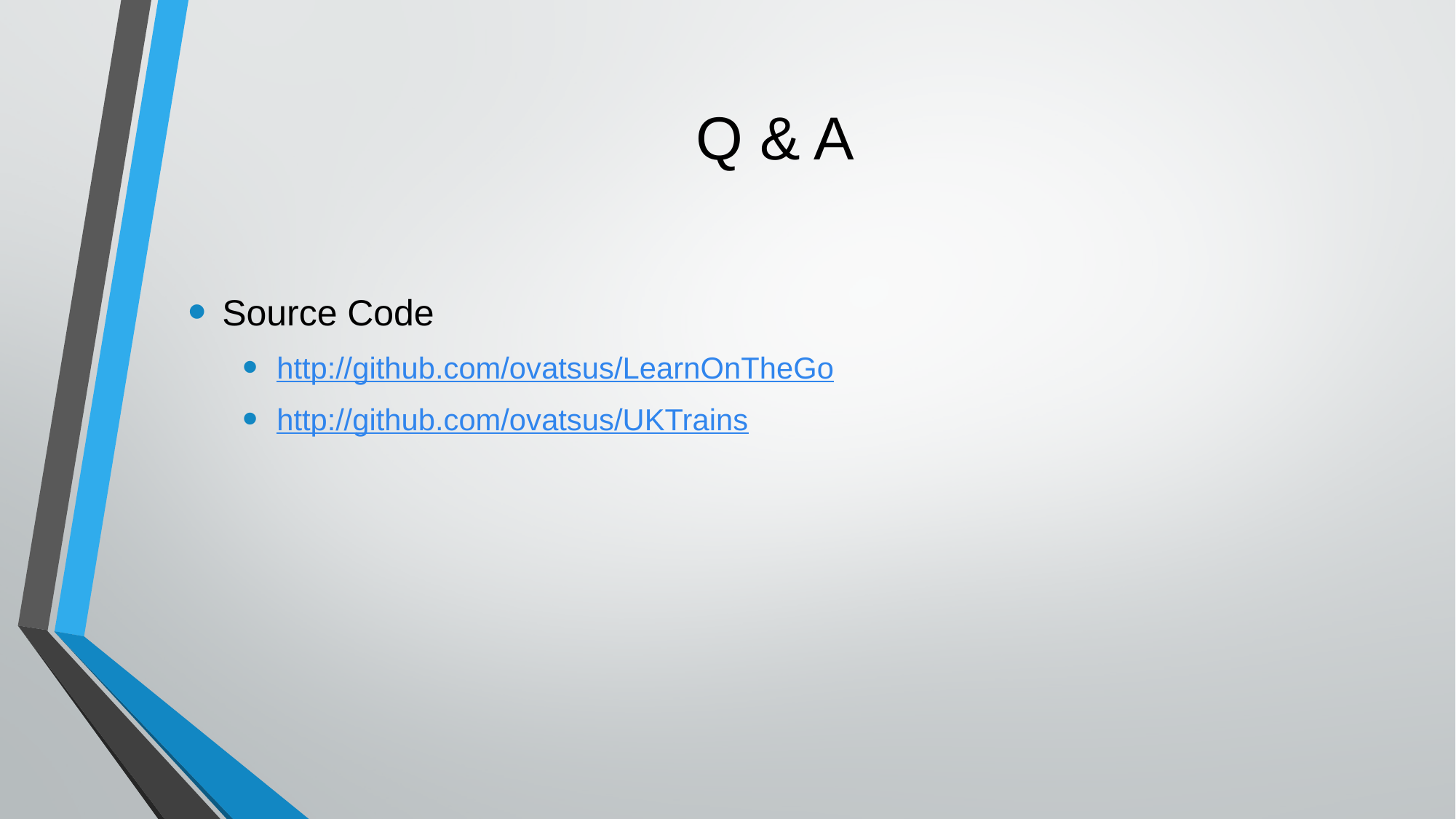

# Q & A

Source Code
http://github.com/ovatsus/LearnOnTheGo
http://github.com/ovatsus/UKTrains